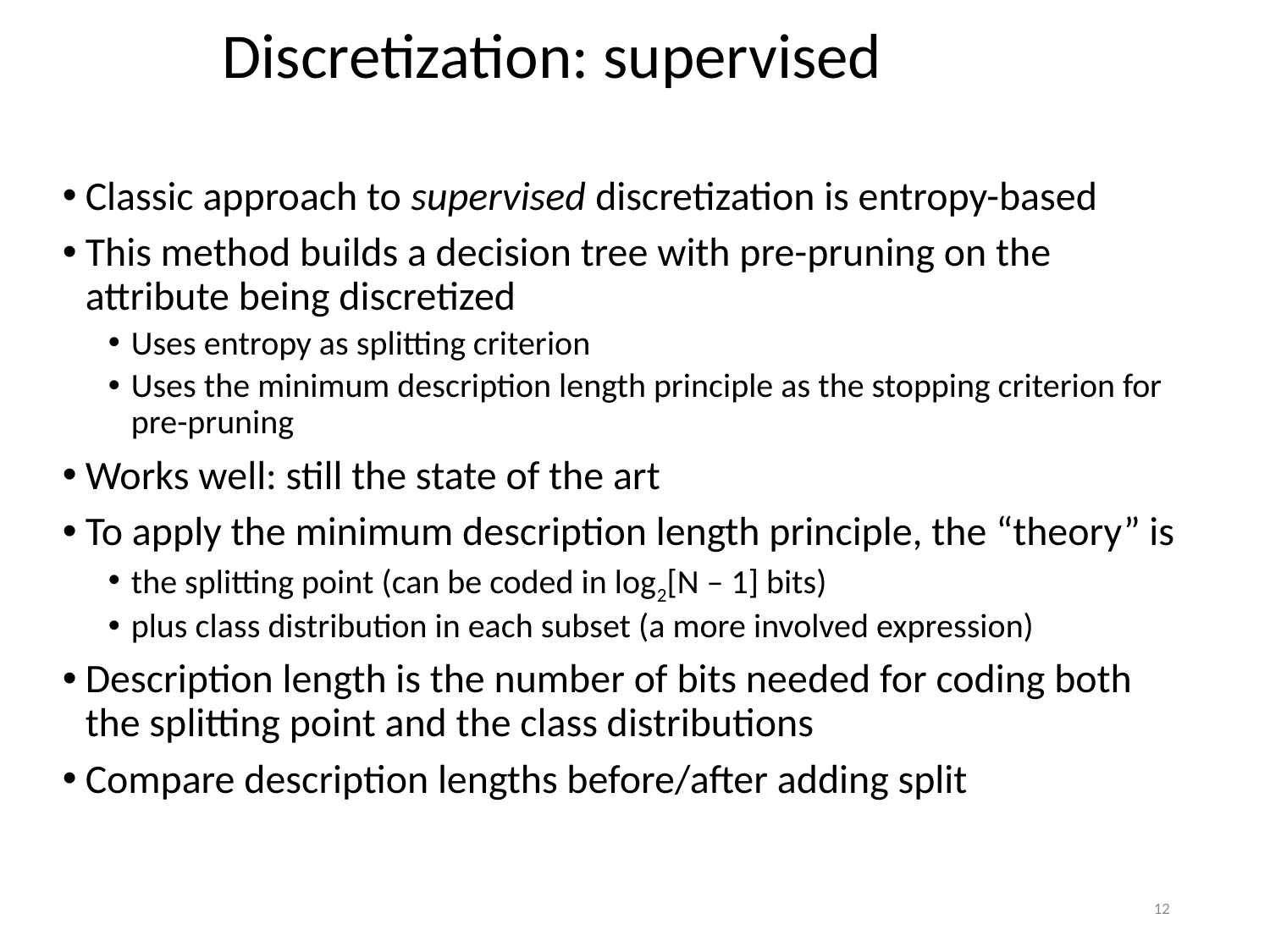

# Discretization: supervised
Classic approach to supervised discretization is entropy-based
This method builds a decision tree with pre-pruning on the attribute being discretized
Uses entropy as splitting criterion
Uses the minimum description length principle as the stopping criterion for pre-pruning
Works well: still the state of the art
To apply the minimum description length principle, the “theory” is
the splitting point (can be coded in log2[N – 1] bits)
plus class distribution in each subset (a more involved expression)
Description length is the number of bits needed for coding both the splitting point and the class distributions
Compare description lengths before/after adding split
12